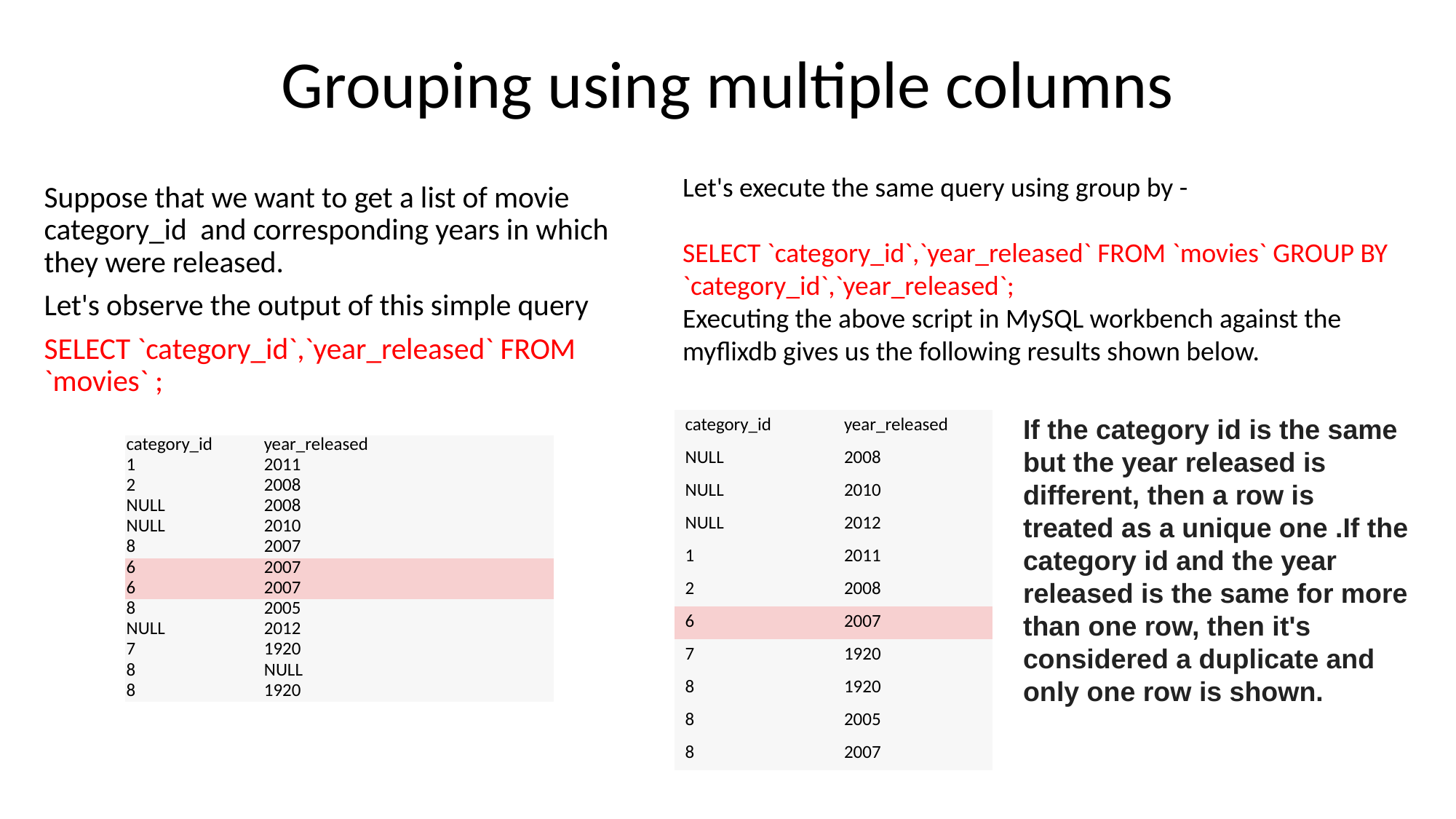

# Grouping using multiple columns
Let's execute the same query using group by -

SELECT `category_id`,`year_released` FROM `movies` GROUP BY `category_id`,`year_released`;
Executing the above script in MySQL workbench against the myflixdb gives us the following results shown below.
Suppose that we want to get a list of movie category_id  and corresponding years in which they were released.
Let's observe the output of this simple query
SELECT `category_id`,`year_released` FROM `movies` ;

If the category id is the same but the year released is different, then a row is treated as a unique one .If the category id and the year released is the same for more than one row, then it's considered a duplicate and only one row is shown.

| category\_id | year\_released |
| --- | --- |
| NULL | 2008 |
| NULL | 2010 |
| NULL | 2012 |
| 1 | 2011 |
| 2 | 2008 |
| 6 | 2007 |
| 7 | 1920 |
| 8 | 1920 |
| 8 | 2005 |
| 8 | 2007 |
| category\_id | year\_released |
| --- | --- |
| 1 | 2011 |
| 2 | 2008 |
| NULL | 2008 |
| NULL | 2010 |
| 8 | 2007 |
| 6 | 2007 |
| 6 | 2007 |
| 8 | 2005 |
| NULL | 2012 |
| 7 | 1920 |
| 8 | NULL |
| 8 | 1920 |